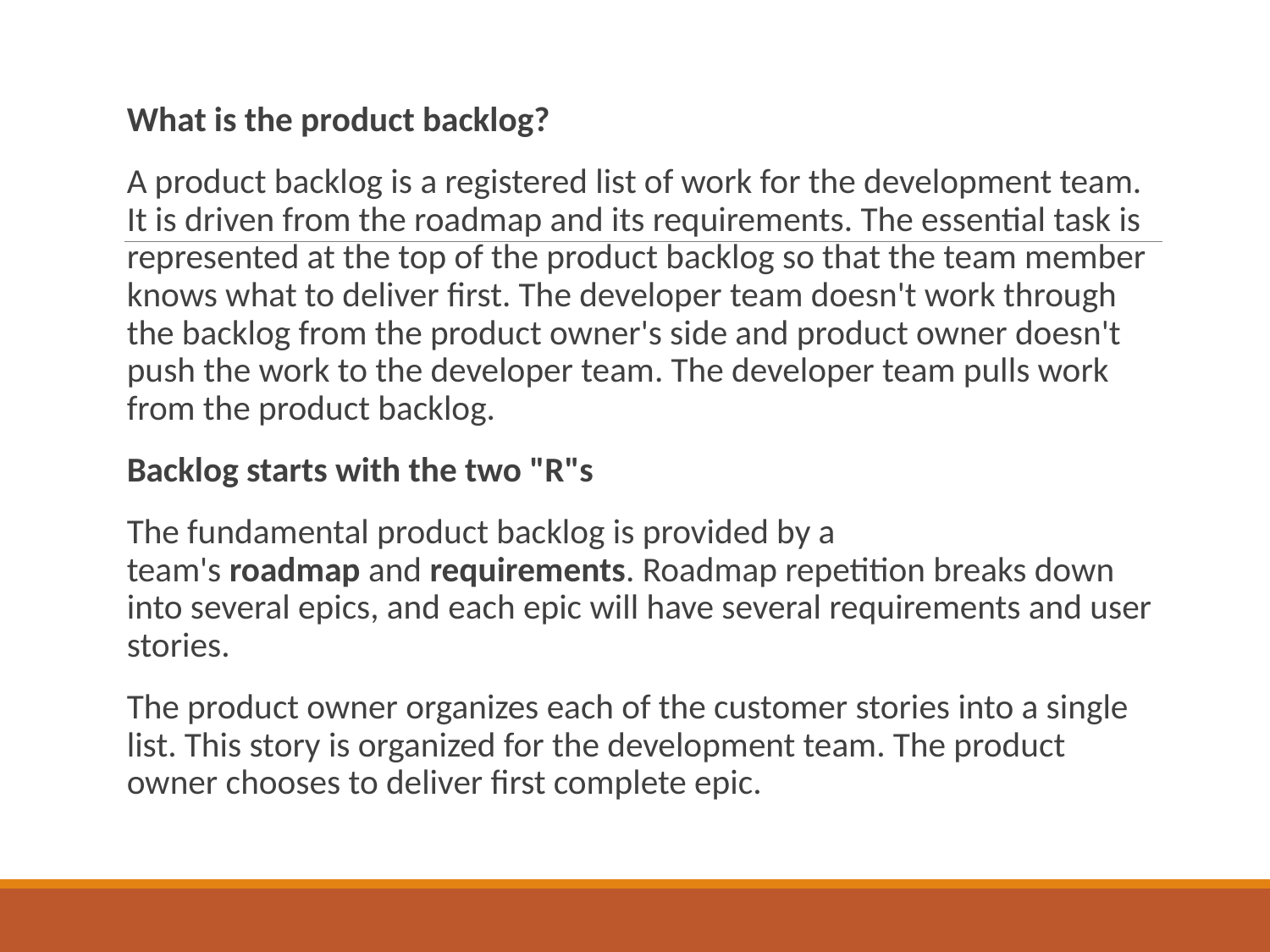

What is the product backlog?
A product backlog is a registered list of work for the development team. It is driven from the roadmap and its requirements. The essential task is represented at the top of the product backlog so that the team member knows what to deliver first. The developer team doesn't work through the backlog from the product owner's side and product owner doesn't push the work to the developer team. The developer team pulls work from the product backlog.
Backlog starts with the two "R"s
The fundamental product backlog is provided by a team's roadmap and requirements. Roadmap repetition breaks down into several epics, and each epic will have several requirements and user stories.
The product owner organizes each of the customer stories into a single list. This story is organized for the development team. The product owner chooses to deliver first complete epic.